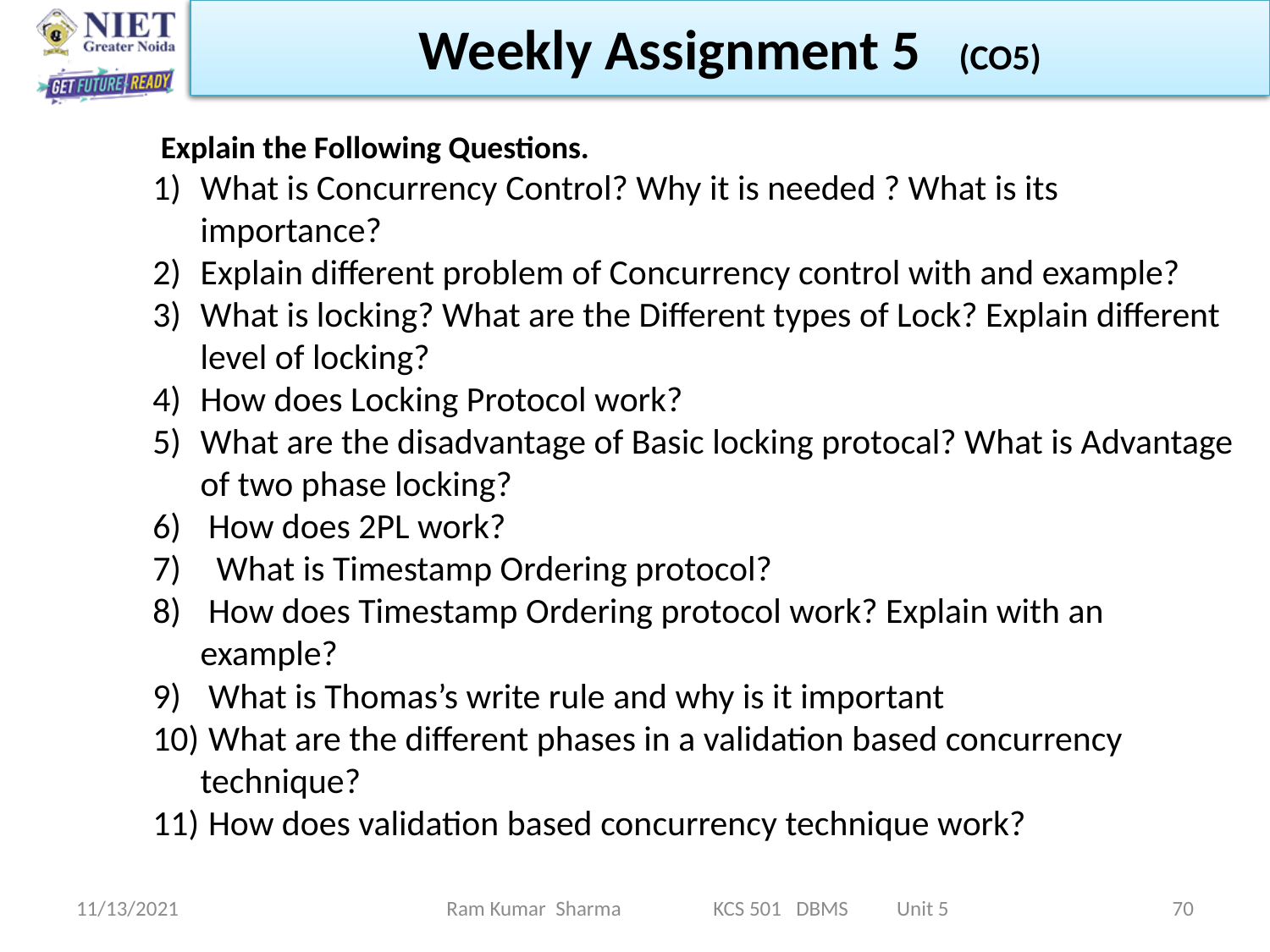

Weekly Assignment 5   (CO5)
 Explain the Following Questions.
What is Concurrency Control? Why it is needed ? What is its importance?
Explain different problem of Concurrency control with and example?
What is locking? What are the Different types of Lock? Explain different level of locking?
How does Locking Protocol work?
What are the disadvantage of Basic locking protocal? What is Advantage of two phase locking?
 How does 2PL work?
  What is Timestamp Ordering protocol?
 How does Timestamp Ordering protocol work? Explain with an example?
 What is Thomas’s write rule and why is it important
 What are the different phases in a validation based concurrency technique?
 How does validation based concurrency technique work?
11/13/2021
Ram Kumar  Sharma                   KCS 501   DBMS          Unit 5
70